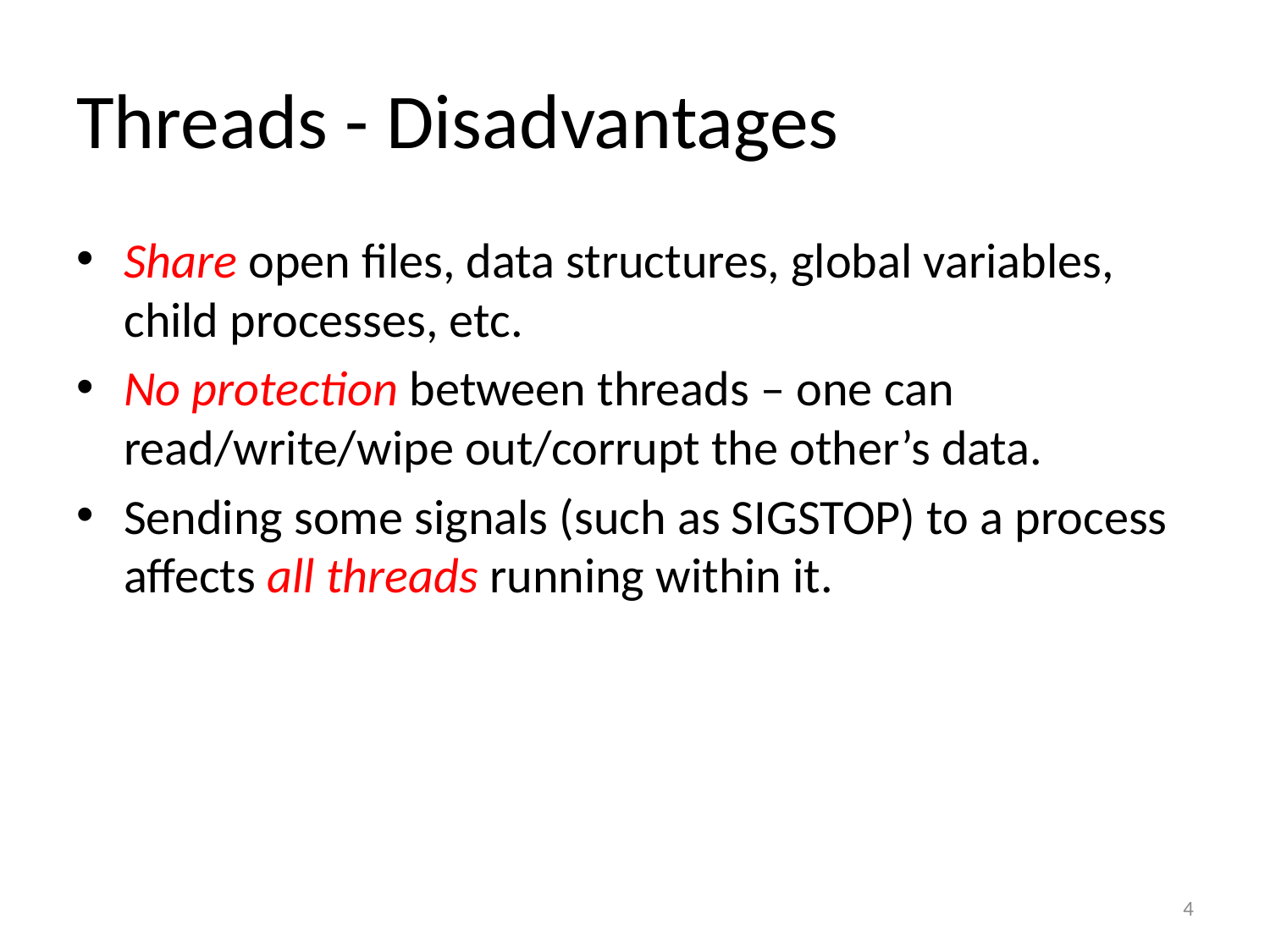

# Threads - Disadvantages
Share open files, data structures, global variables, child processes, etc.
No protection between threads – one can read/write/wipe out/corrupt the other’s data.
Sending some signals (such as SIGSTOP) to a process affects all threads running within it.
4